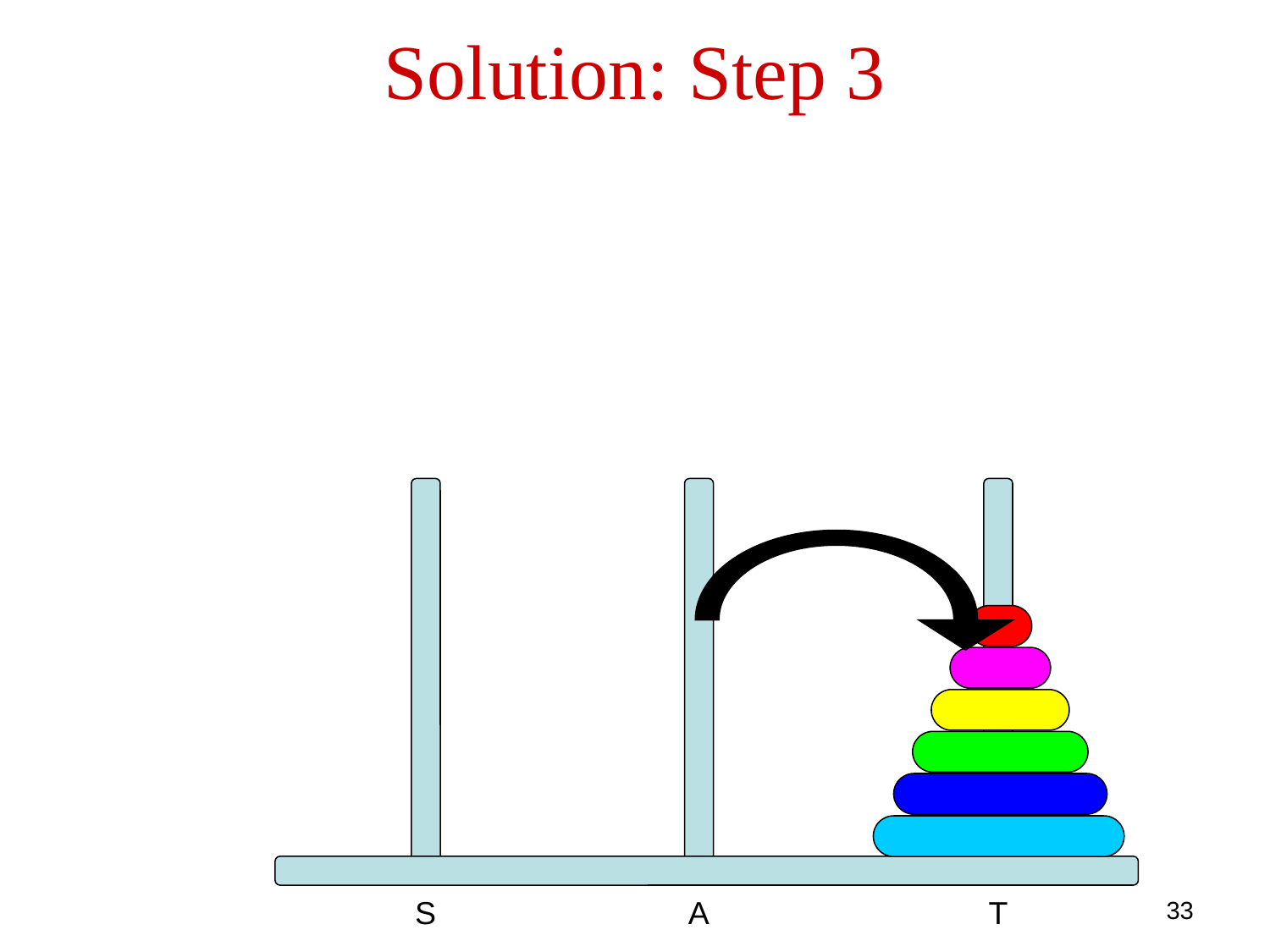

Solution: Step 3

S
A
T
33